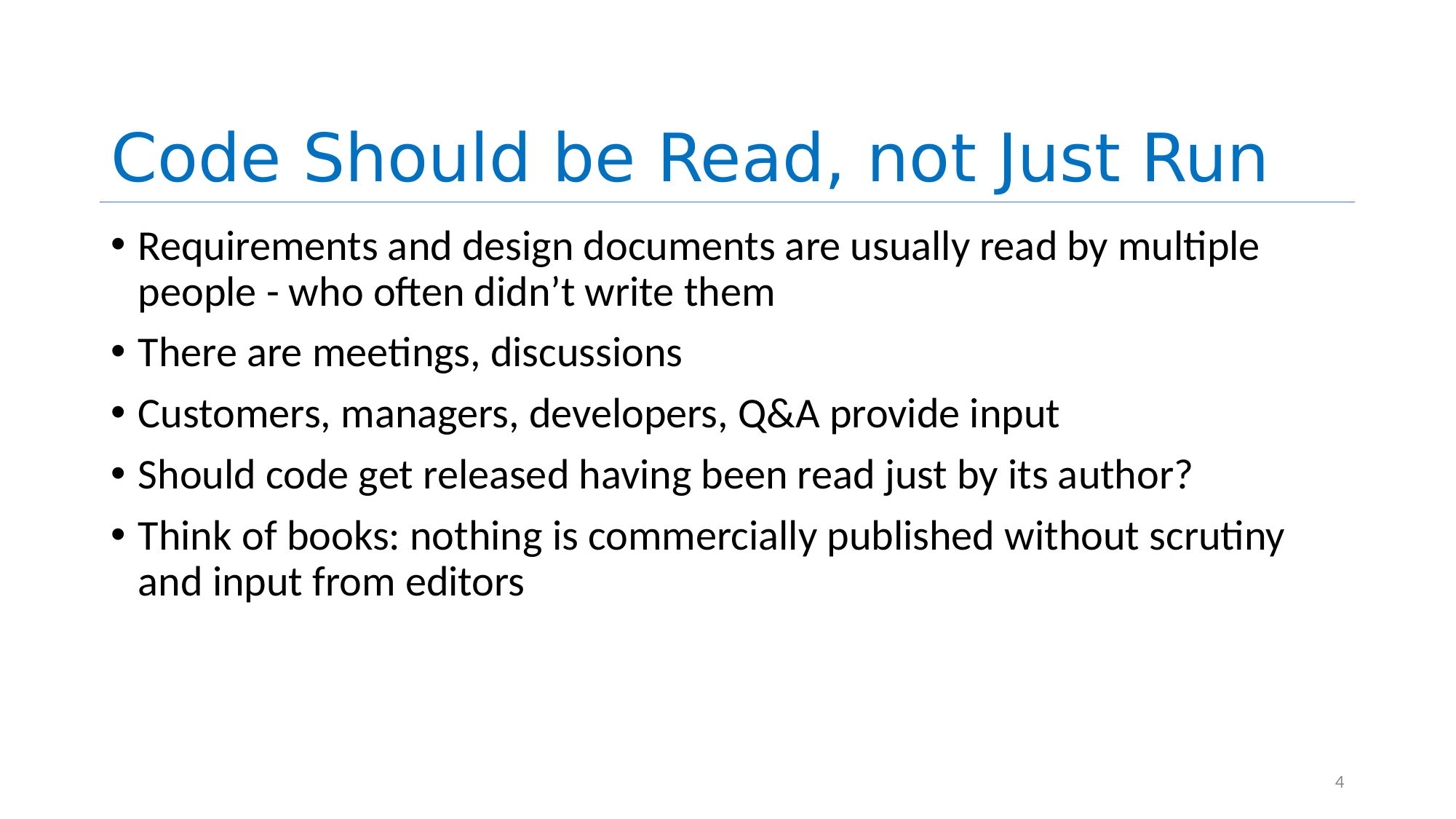

# Code Should be Read, not Just Run
Requirements and design documents are usually read by multiple people - who often didn’t write them
There are meetings, discussions
Customers, managers, developers, Q&A provide input
Should code get released having been read just by its author?
Think of books: nothing is commercially published without scrutiny and input from editors
4